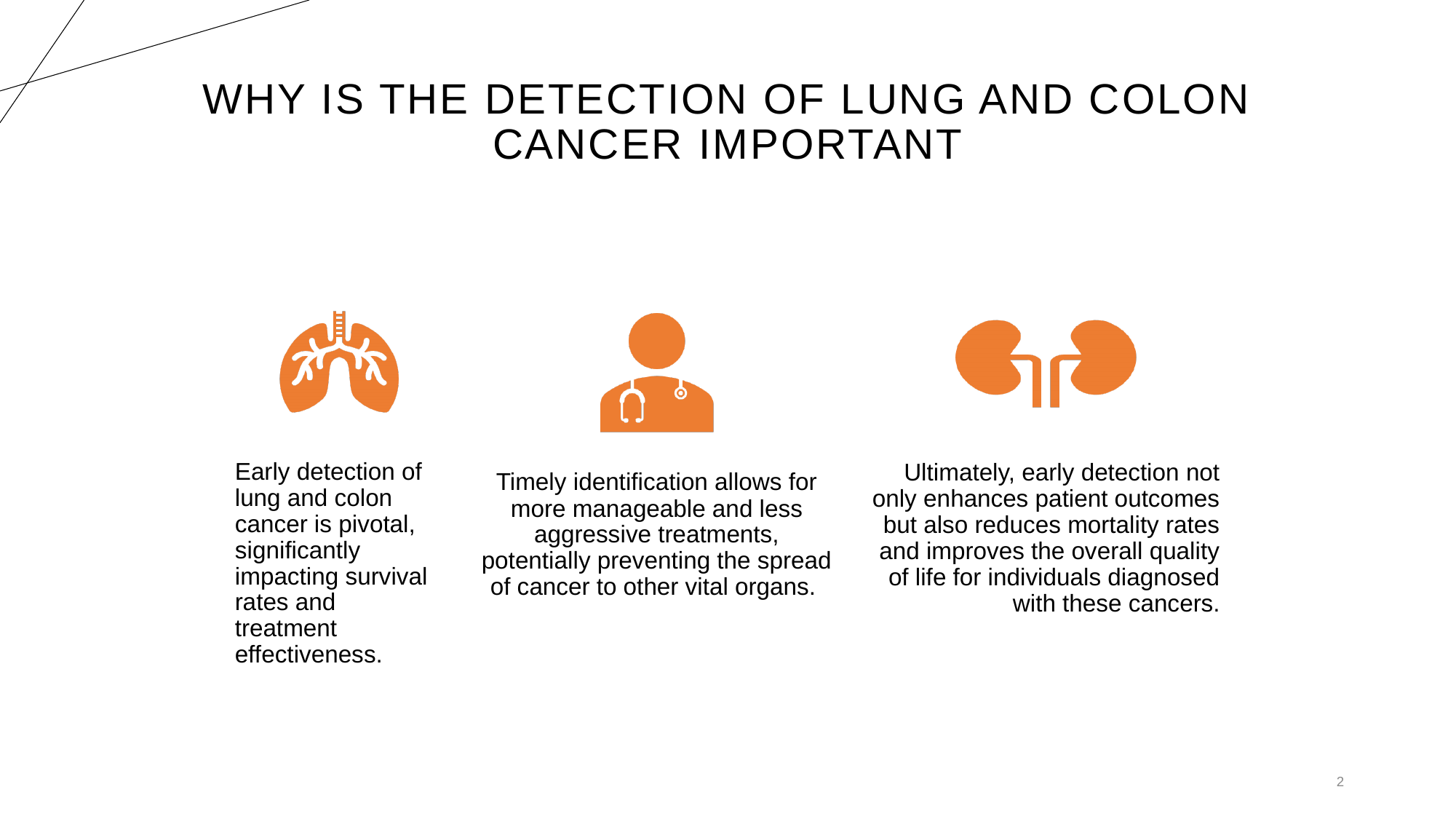

# Why is the detection of lung and colon cancer important
Early detection of lung and colon cancer is pivotal, significantly impacting survival rates and treatment effectiveness.
Timely identification allows for more manageable and less aggressive treatments, potentially preventing the spread of cancer to other vital organs.
Ultimately, early detection not only enhances patient outcomes but also reduces mortality rates and improves the overall quality of life for individuals diagnosed with these cancers.
2